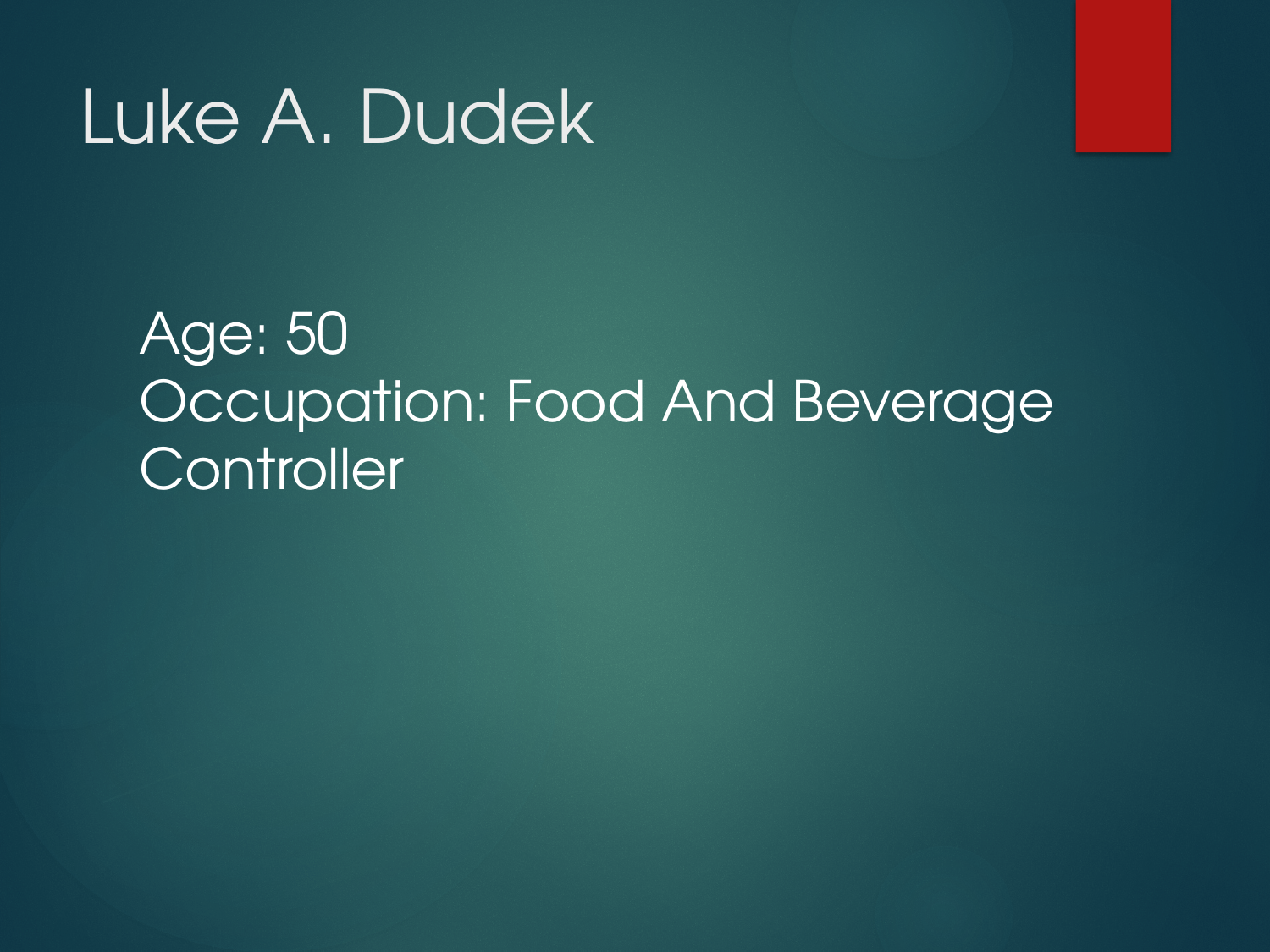

# Luke A. Dudek

Age: 50
Occupation: Food And Beverage Controller